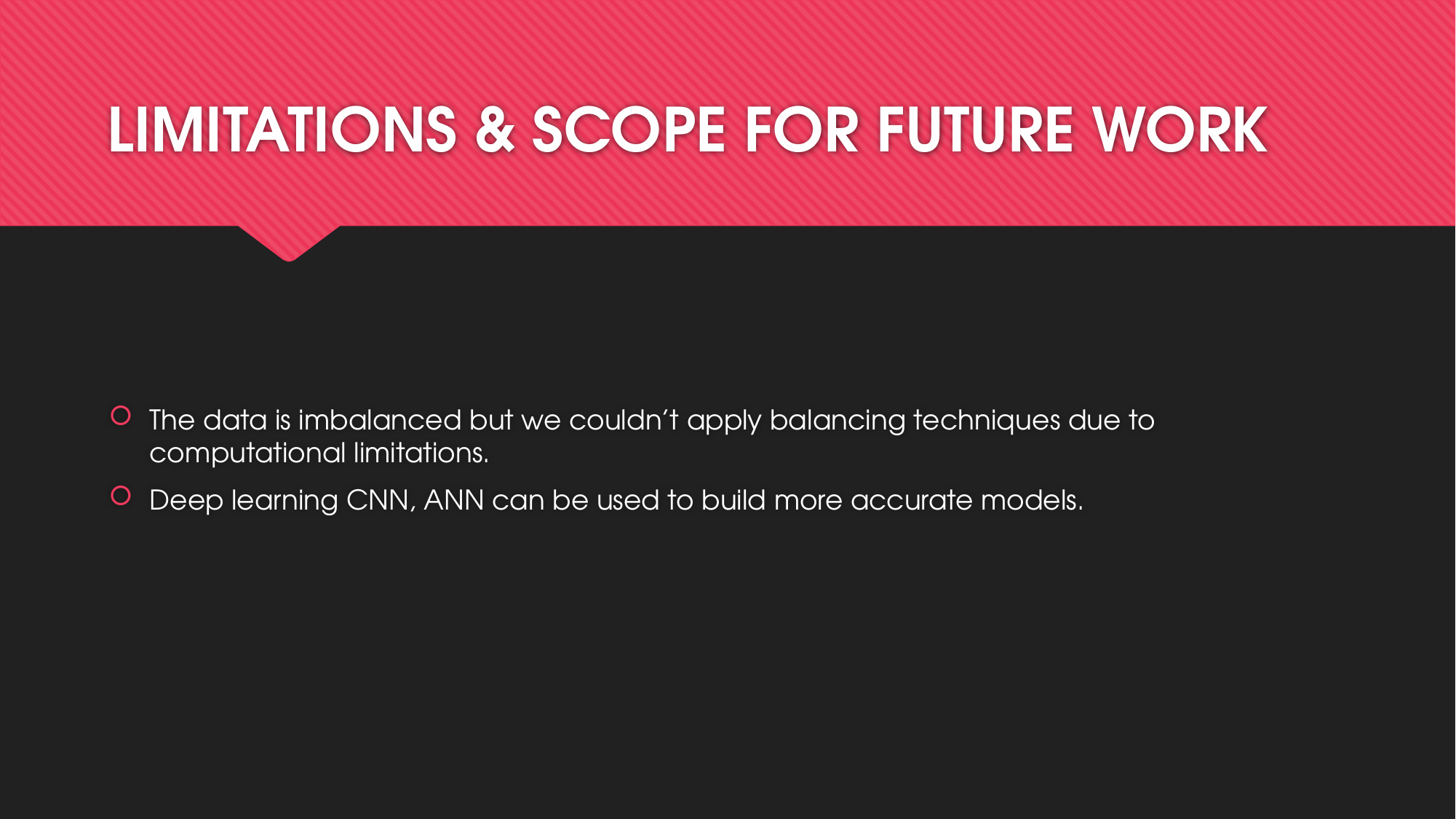

# LIMITATIONS & SCOPE FOR FUTURE WORK
The data is imbalanced but we couldn’t apply balancing techniques due to computational limitations.
Deep learning CNN, ANN can be used to build more accurate models.